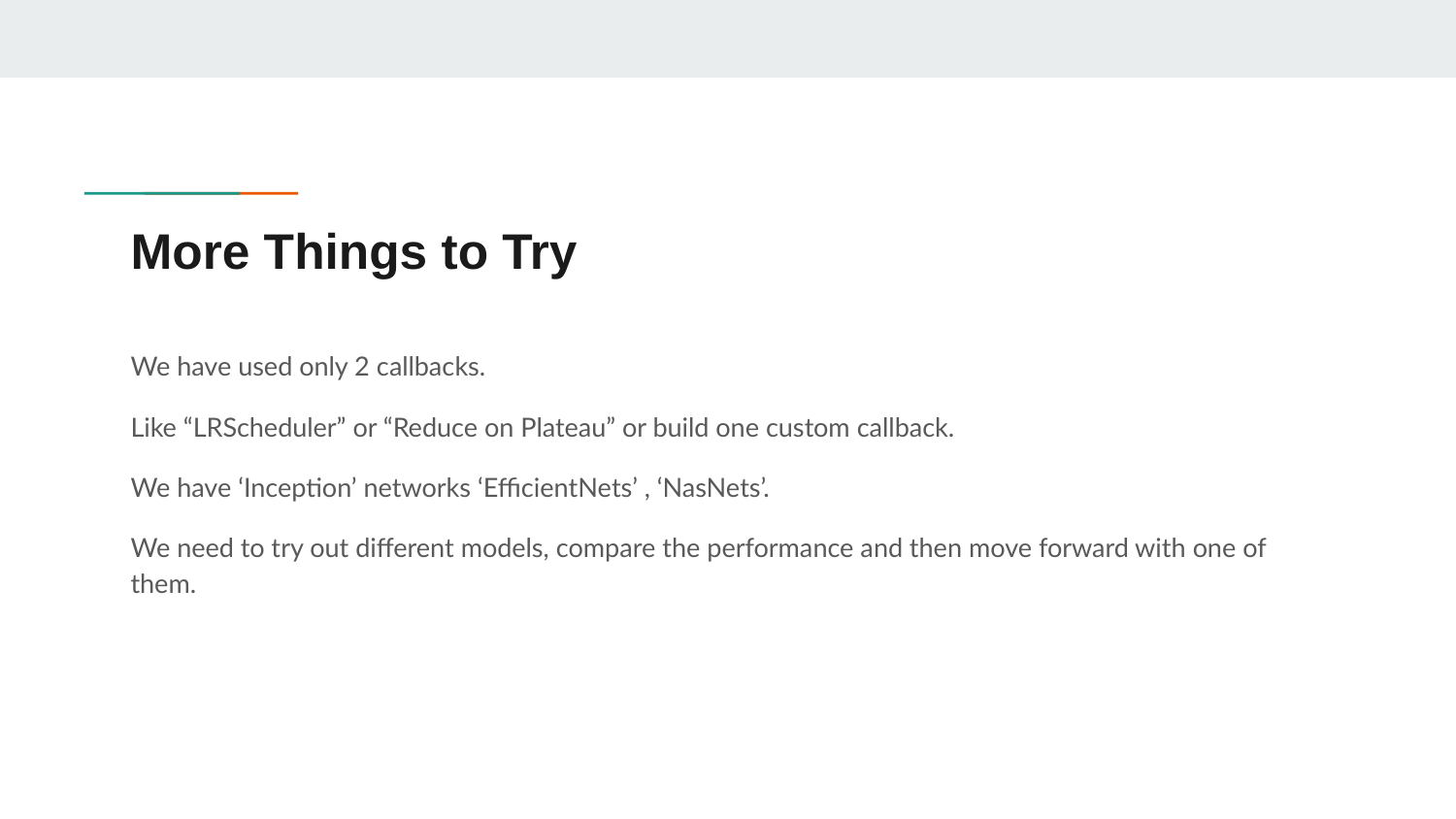

# More Things to Try
We have used only 2 callbacks.
Like “LRScheduler” or “Reduce on Plateau” or build one custom callback.
We have ‘Inception’ networks ‘EfficientNets’ , ‘NasNets’.
We need to try out different models, compare the performance and then move forward with one of them.